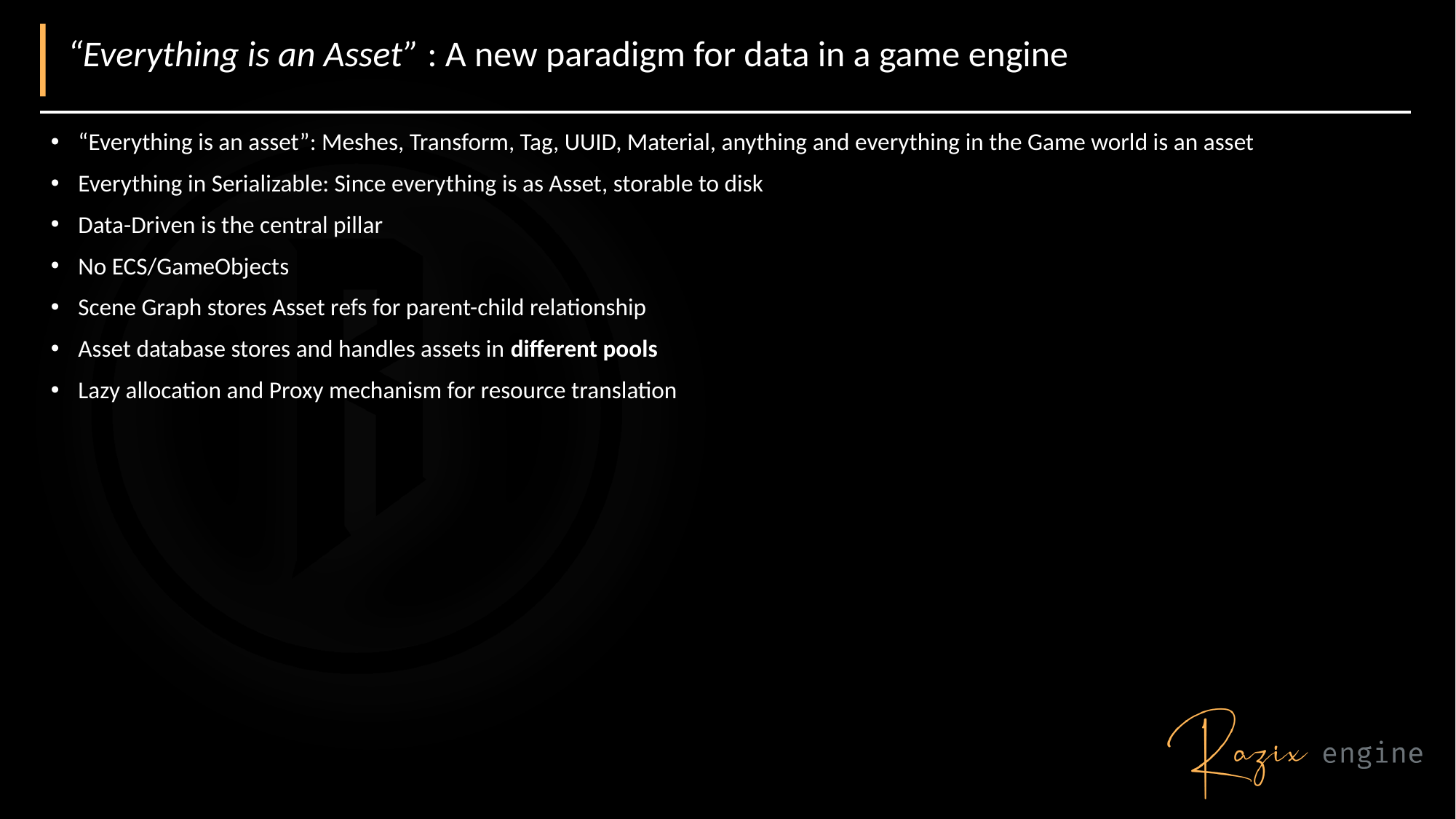

# “Everything is an Asset” : A new paradigm for data in a game engine
“Everything is an asset”: Meshes, Transform, Tag, UUID, Material, anything and everything in the Game world is an asset
Everything in Serializable: Since everything is as Asset, storable to disk
Data-Driven is the central pillar
No ECS/GameObjects
Scene Graph stores Asset refs for parent-child relationship
Asset database stores and handles assets in different pools
Lazy allocation and Proxy mechanism for resource translation